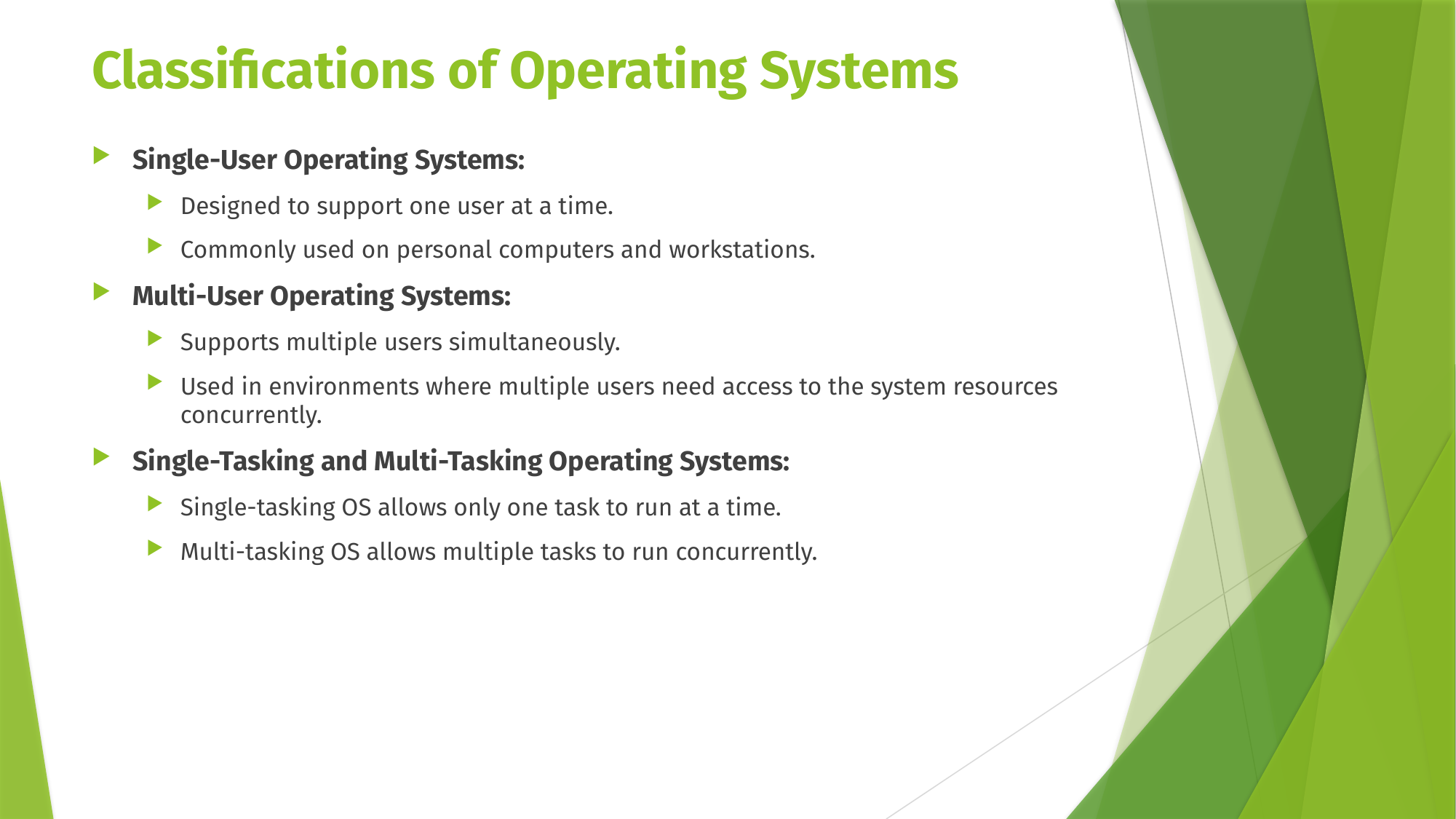

# Classifications of Operating Systems
Single-User Operating Systems:
Designed to support one user at a time.
Commonly used on personal computers and workstations.
Multi-User Operating Systems:
Supports multiple users simultaneously.
Used in environments where multiple users need access to the system resources concurrently.
Single-Tasking and Multi-Tasking Operating Systems:
Single-tasking OS allows only one task to run at a time.
Multi-tasking OS allows multiple tasks to run concurrently.